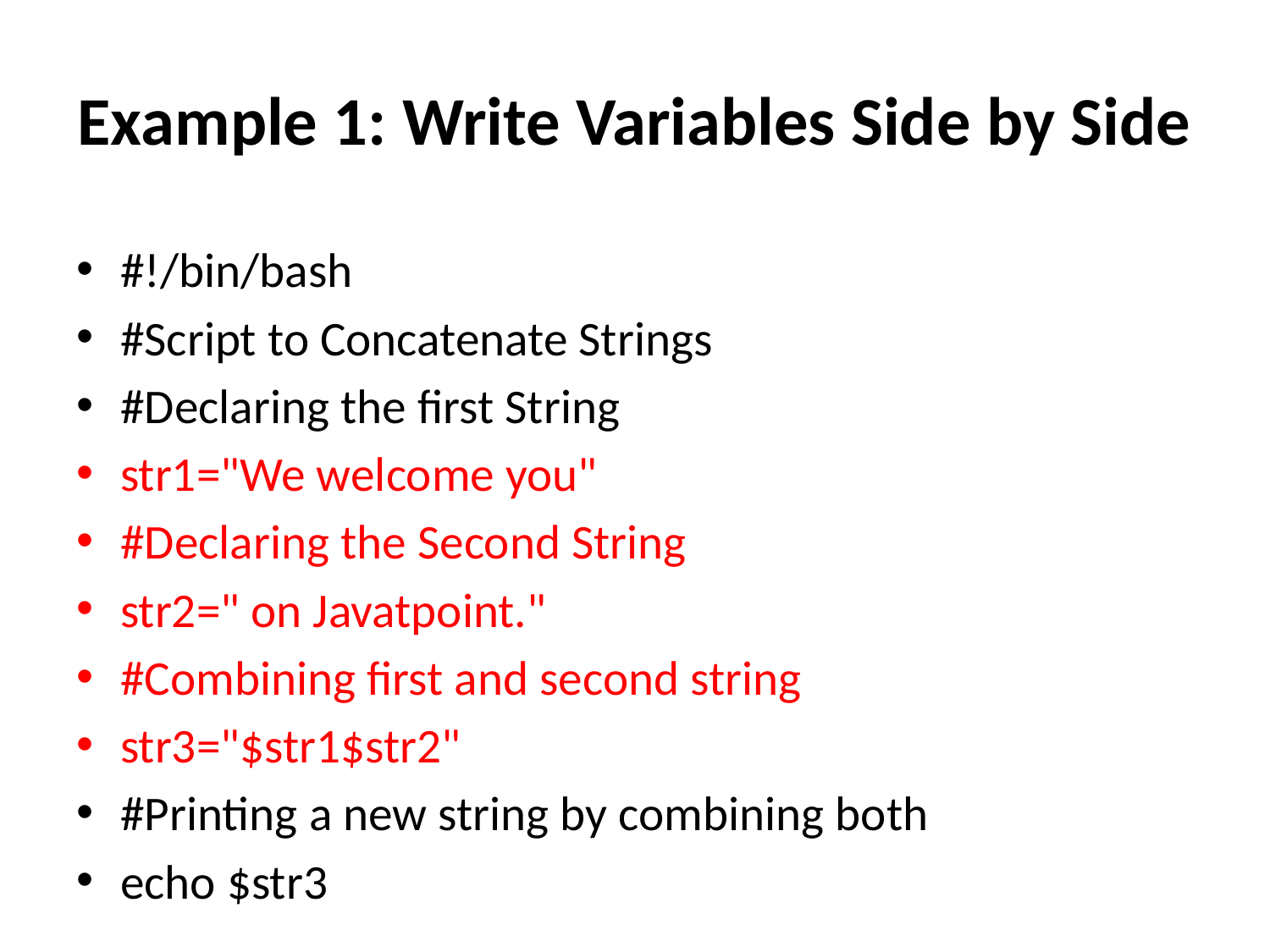

# Example 1: Write Variables Side by Side
#!/bin/bash
#Script to Concatenate Strings
#Declaring the first String
str1="We welcome you"
#Declaring the Second String
str2=" on Javatpoint."
#Combining first and second string
str3="$str1$str2"
#Printing a new string by combining both
echo $str3